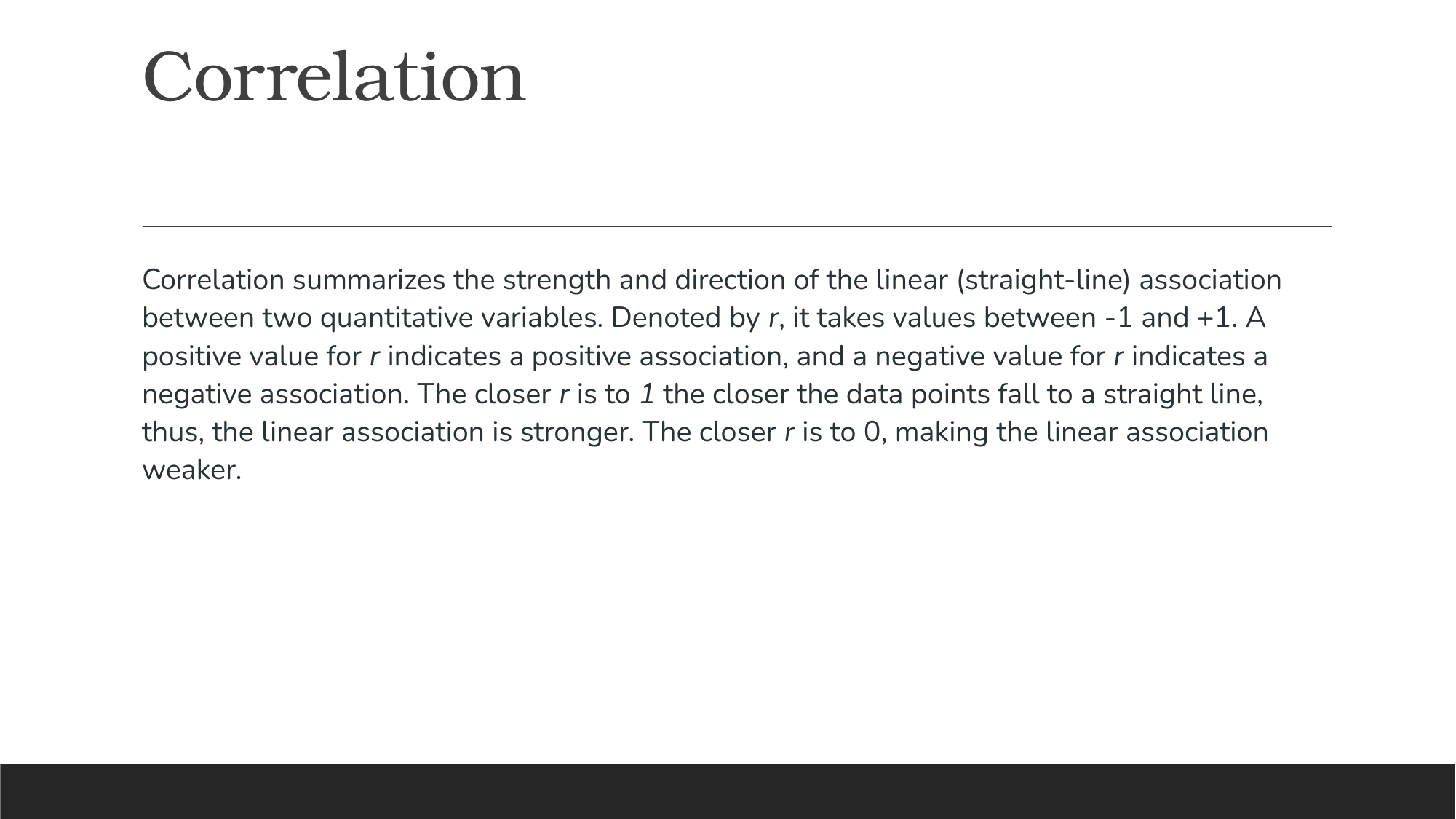

# Correlation
Correlation summarizes the strength and direction of the linear (straight-line) association between two quantitative variables. Denoted by r, it takes values between -1 and +1. A positive value for r indicates a positive association, and a negative value for r indicates a negative association. The closer r is to 1 the closer the data points fall to a straight line, thus, the linear association is stronger. The closer r is to 0, making the linear association weaker.